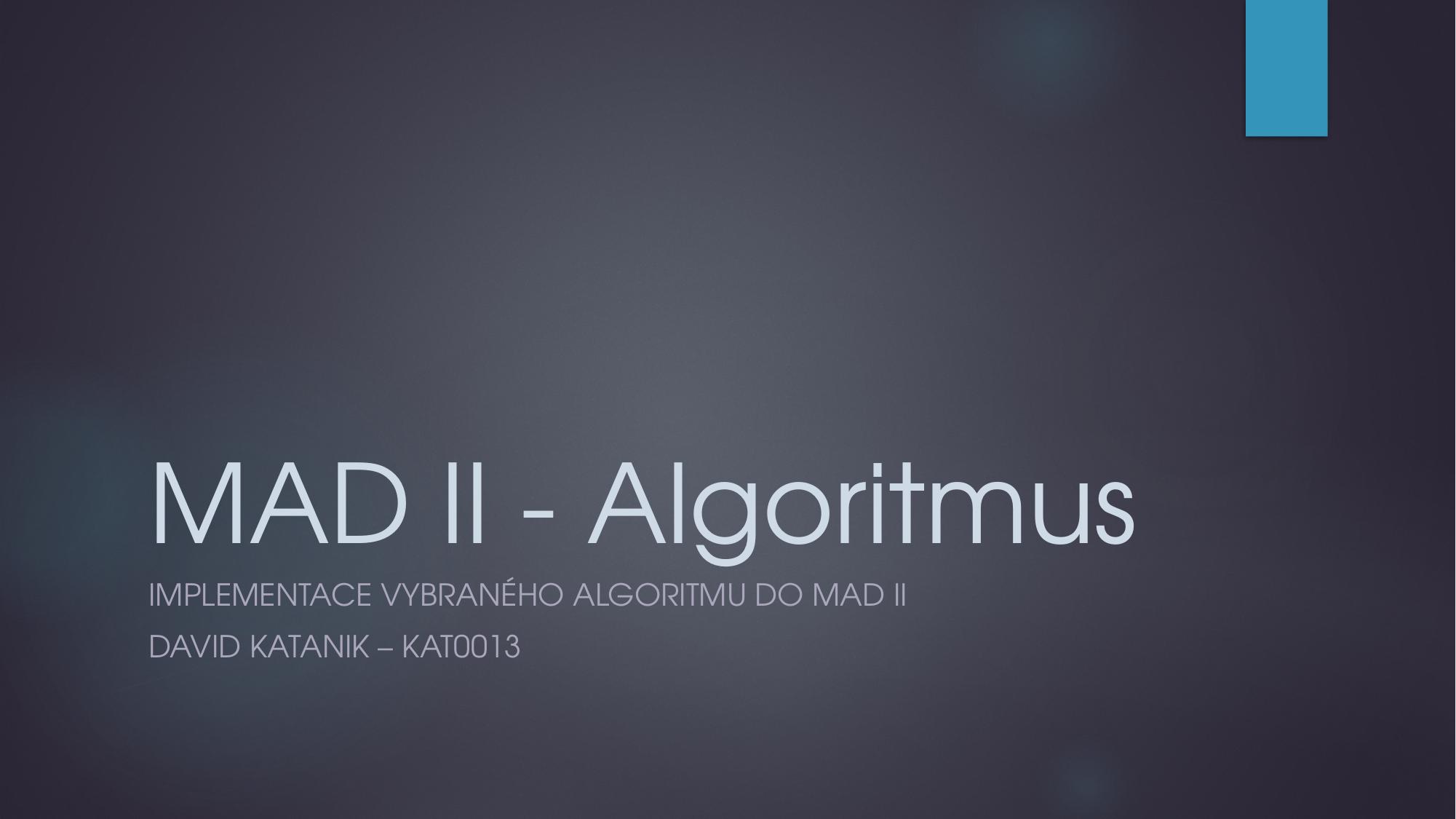

# MAD II - Algoritmus
Implementace vybraného algoritmu do MAD II
David Katanik – KAT0013